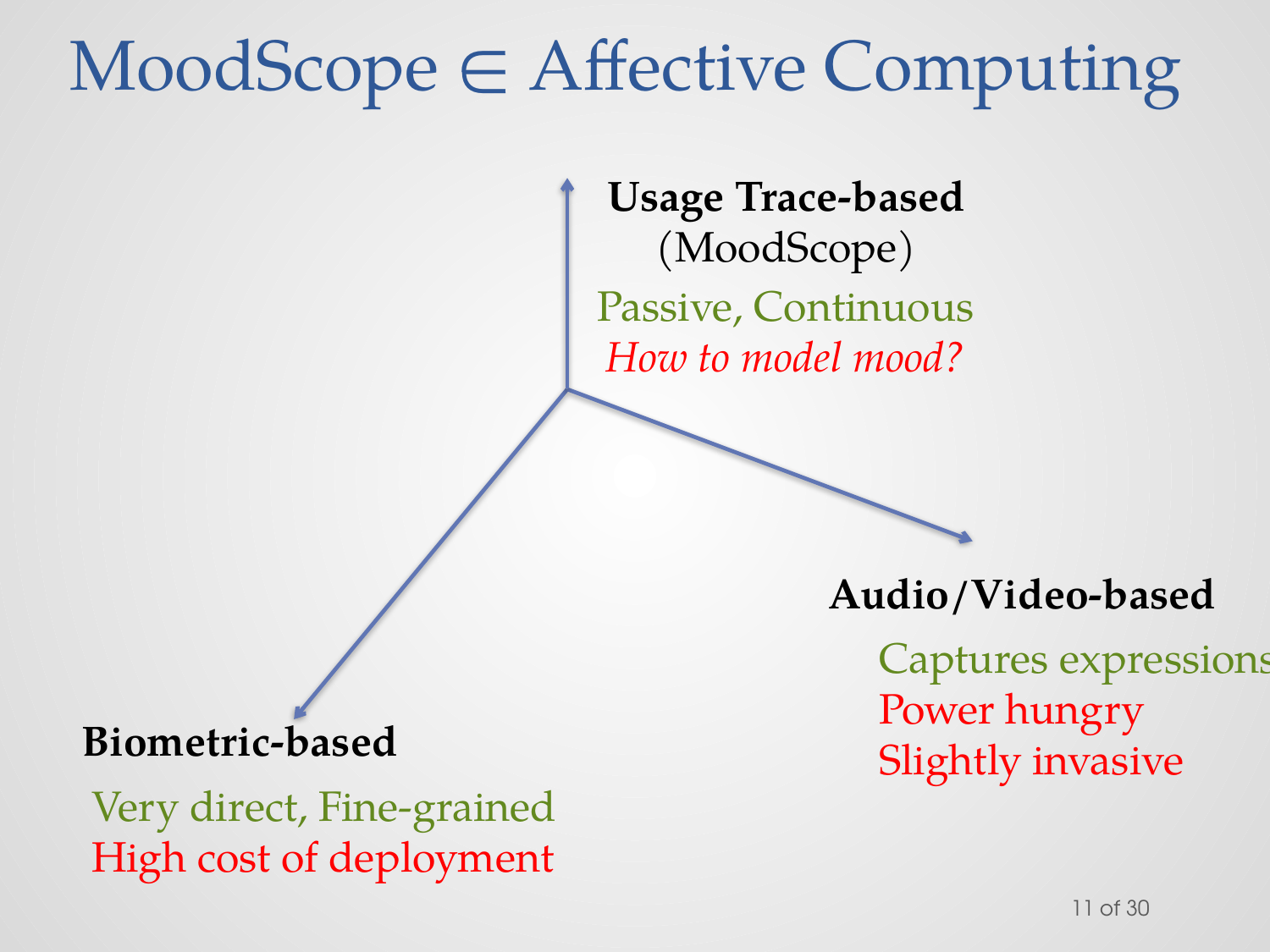

# MoodScope ∈ Affective Computing
Usage Trace-based
(MoodScope)
Passive, Continuous
How to model mood?
Audio/Video-based
Captures expressions
Power hungry
Slightly invasive
Biometric-based
Very direct, Fine-grained
High cost of deployment
11 of 30